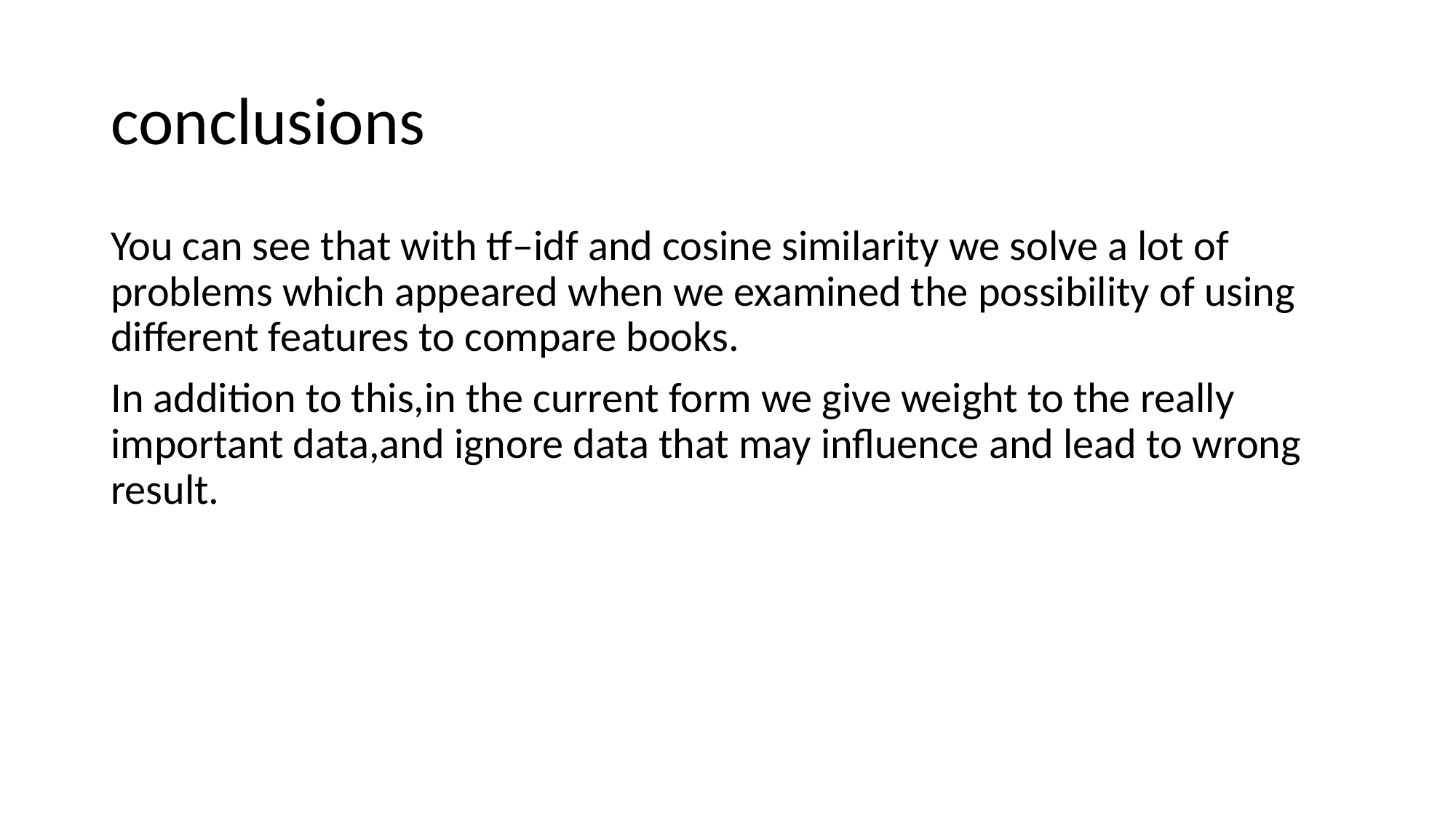

# conclusions
You can see that with tf–idf and cosine similarity we solve a lot of problems which appeared when we examined the possibility of using different features to compare books.
In addition to this,in the current form we give weight to the really important data,and ignore data that may influence and lead to wrong result.